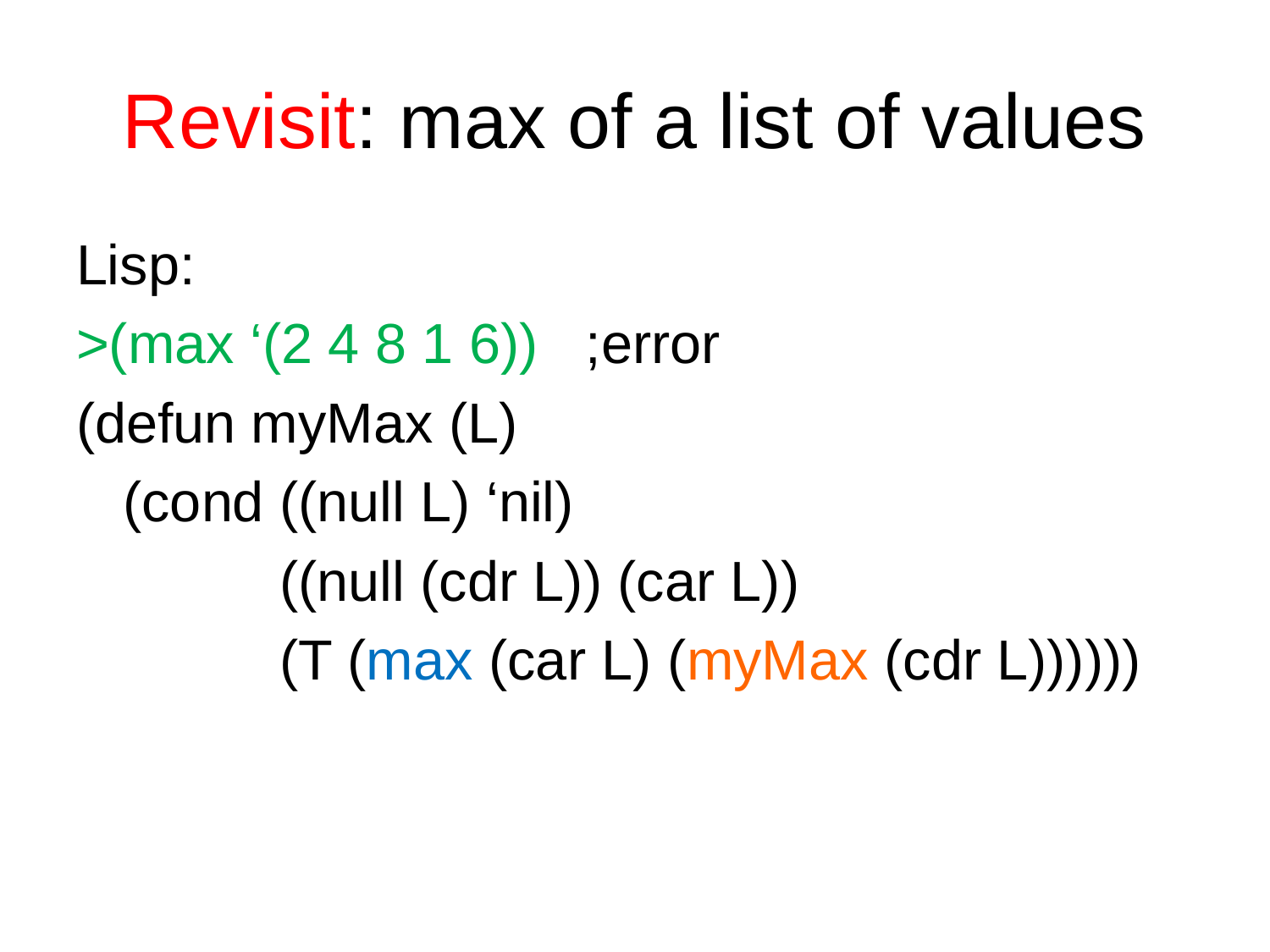

# Revisit: max of a list of values
Lisp:
>(max ‘(2 4 8 1 6))   ;error
(defun myMax (L)
   (cond ((null L) ‘nil)
             ((null (cdr L)) (car L))
             (T (max (car L) (myMax (cdr L))))))